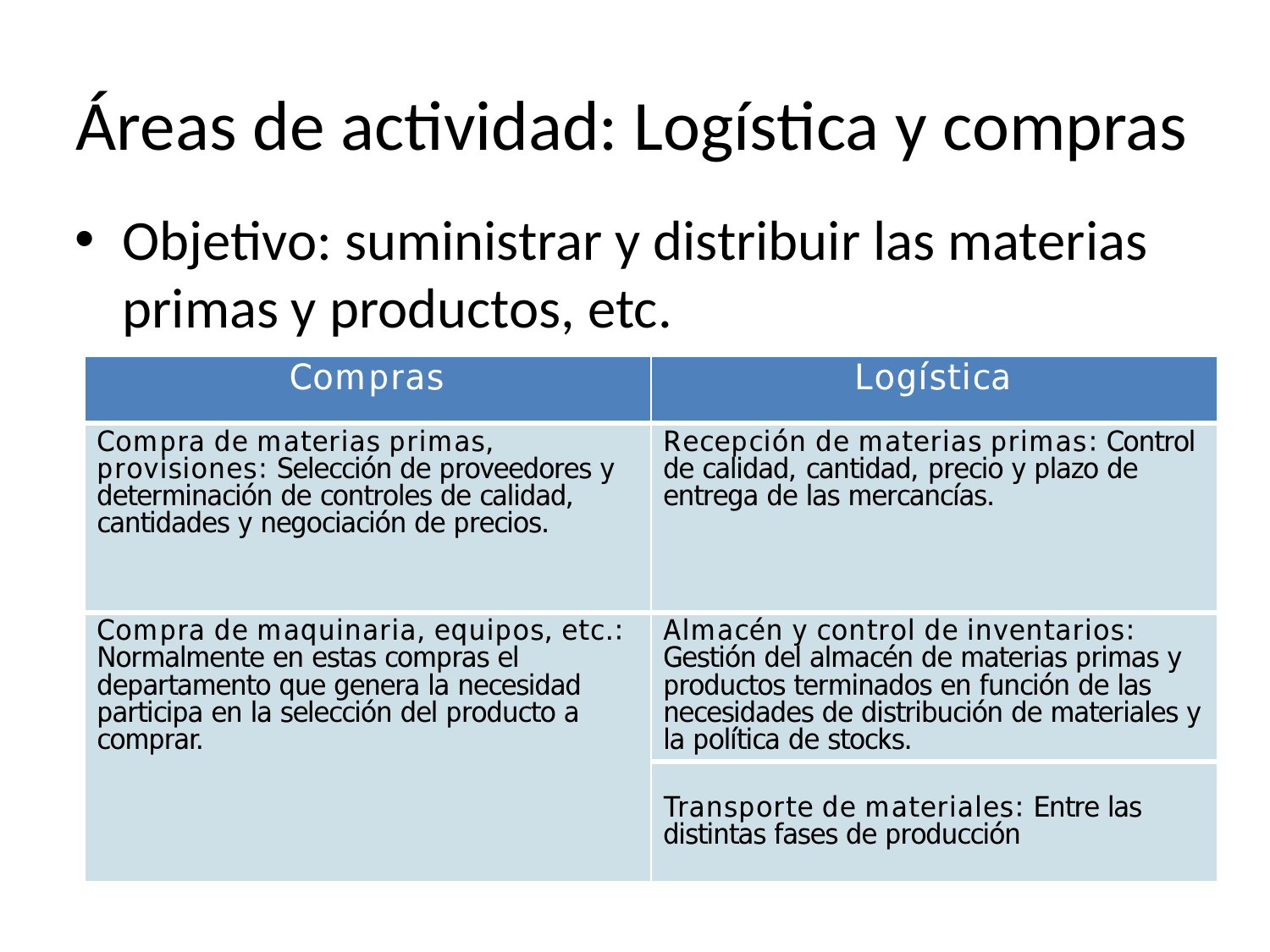

Áreas de actividad: Logística y compras
Objetivo: suministrar y distribuir las materias primas y productos, etc.
| Compras | Logística |
| --- | --- |
| Compra de materias primas, provisiones: Selección de proveedores y determinación de controles de calidad, cantidades y negociación de precios. | Recepción de materias primas: Control de calidad, cantidad, precio y plazo de entrega de las mercancías. |
| Compra de maquinaria, equipos, etc.: Normalmente en estas compras el departamento que genera la necesidad participa en la selección del producto a comprar. | Almacén y control de inventarios: Gestión del almacén de materias primas y productos terminados en función de las necesidades de distribución de materiales y la política de stocks. |
|  | Transporte de materiales: Entre las distintas fases de producción |